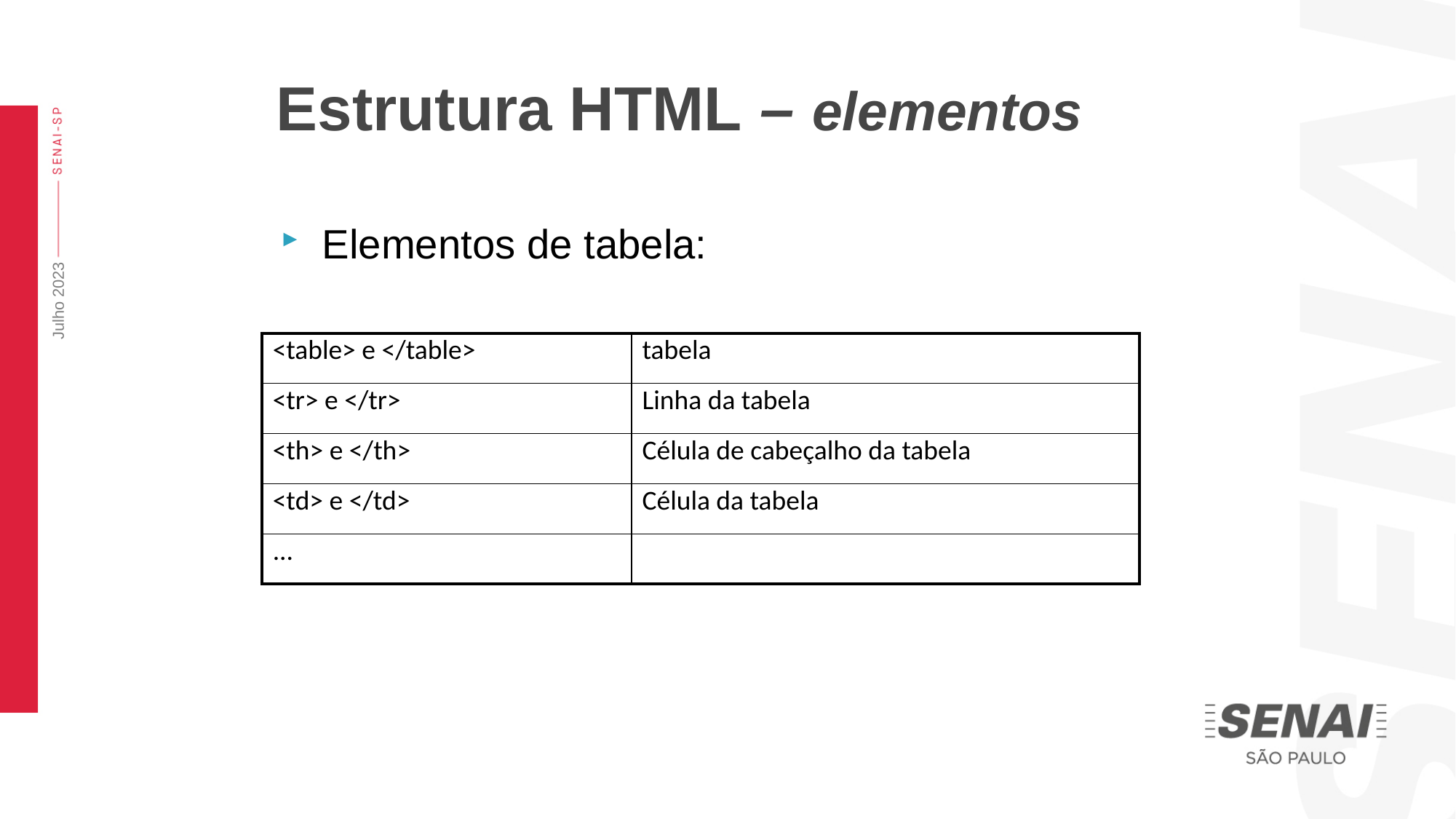

Estrutura HTML – elementos
Elementos de tabela:
Julho 2023
| <table> e </table> | tabela |
| --- | --- |
| <tr> e </tr> | Linha da tabela |
| <th> e </th> | Célula de cabeçalho da tabela |
| <td> e </td> | Célula da tabela |
| ... |  |